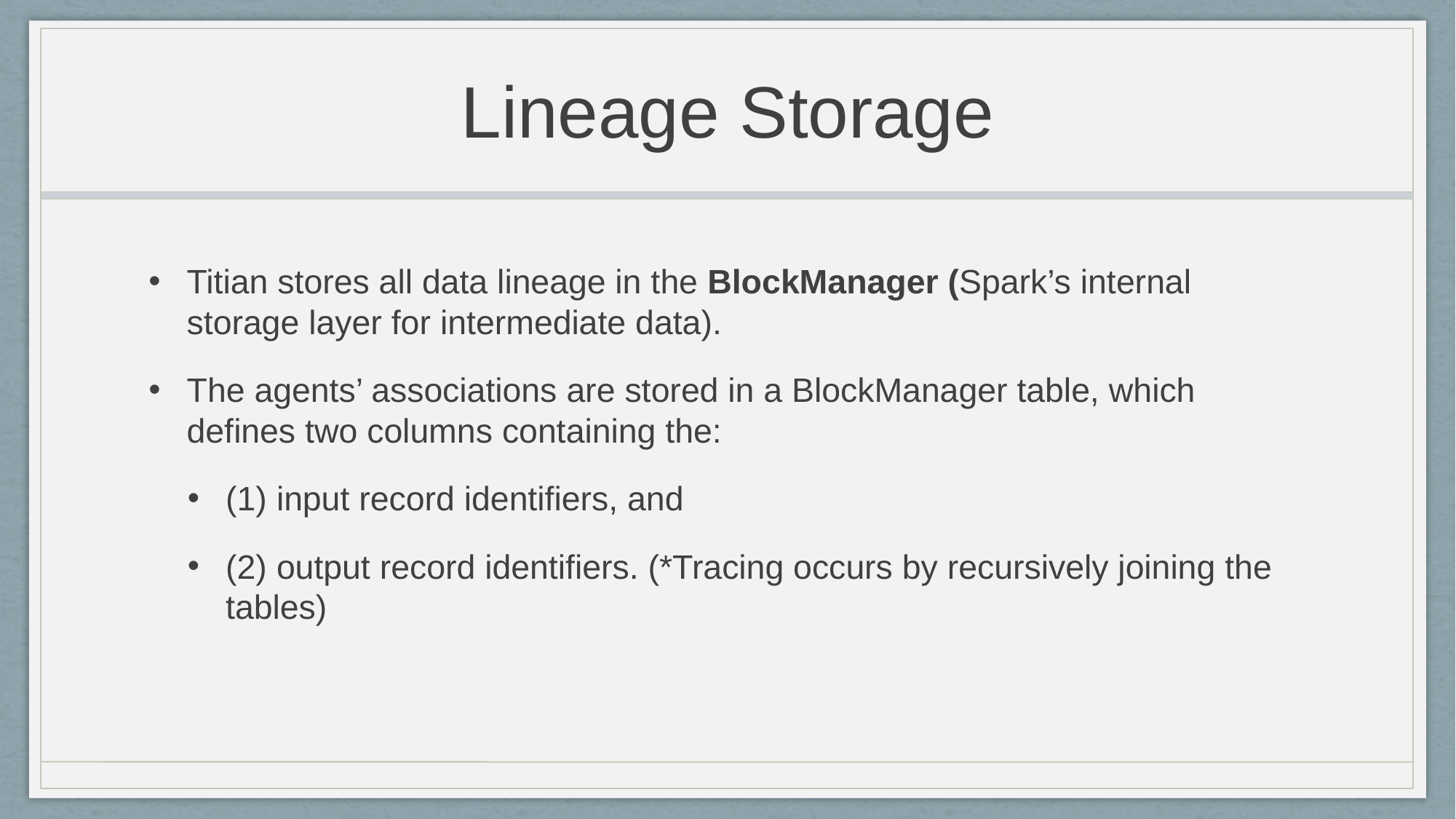

# Lineage Storage
Titian stores all data lineage in the BlockManager (Spark’s internal storage layer for intermediate data).
The agents’ associations are stored in a BlockManager table, which defines two columns containing the:
(1) input record identifiers, and
(2) output record identifiers. (*Tracing occurs by recursively joining the tables)